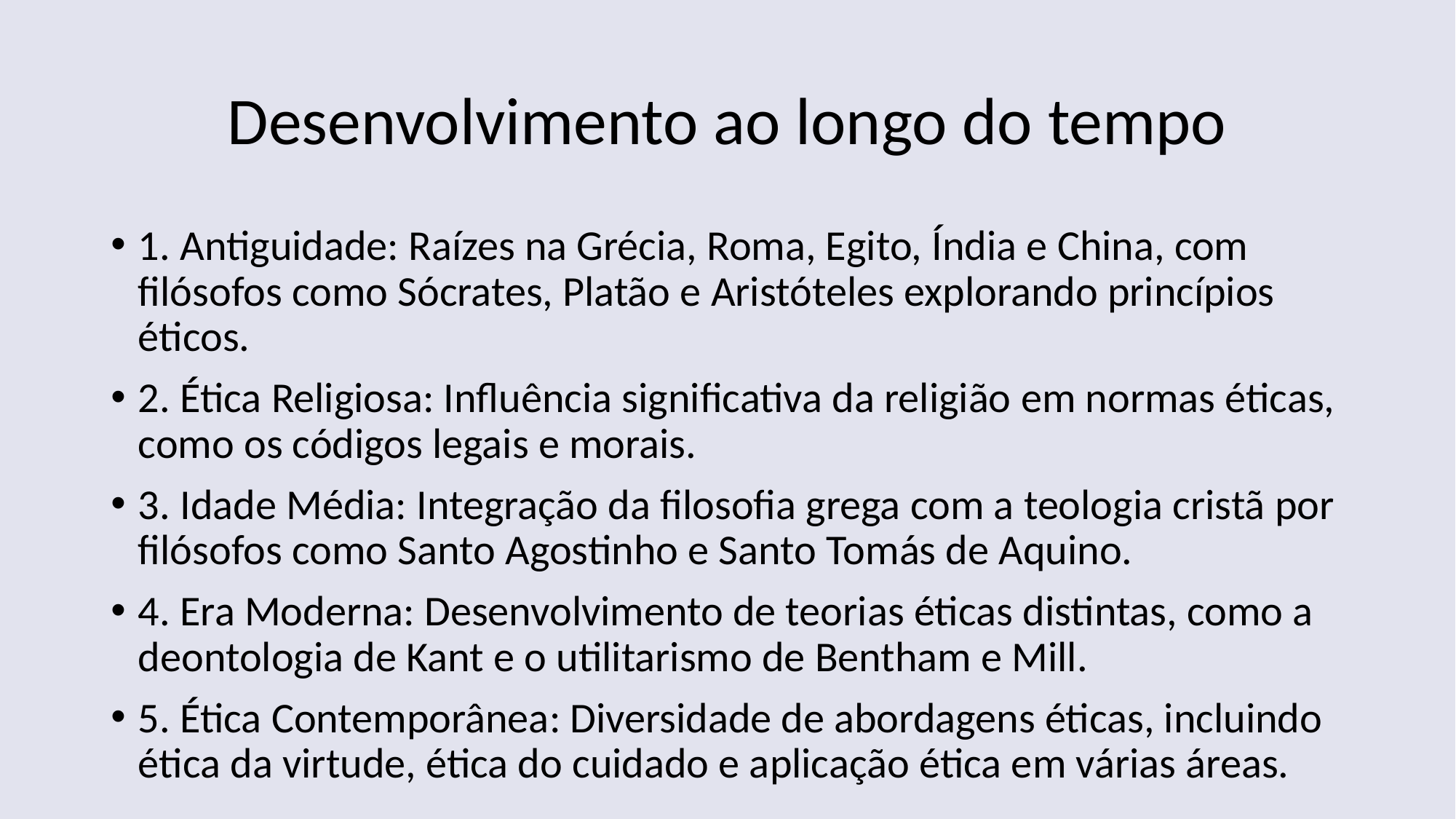

# Desenvolvimento ao longo do tempo
1. Antiguidade: Raízes na Grécia, Roma, Egito, Índia e China, com filósofos como Sócrates, Platão e Aristóteles explorando princípios éticos.
2. Ética Religiosa: Influência significativa da religião em normas éticas, como os códigos legais e morais.
3. Idade Média: Integração da filosofia grega com a teologia cristã por filósofos como Santo Agostinho e Santo Tomás de Aquino.
4. Era Moderna: Desenvolvimento de teorias éticas distintas, como a deontologia de Kant e o utilitarismo de Bentham e Mill.
5. Ética Contemporânea: Diversidade de abordagens éticas, incluindo ética da virtude, ética do cuidado e aplicação ética em várias áreas.